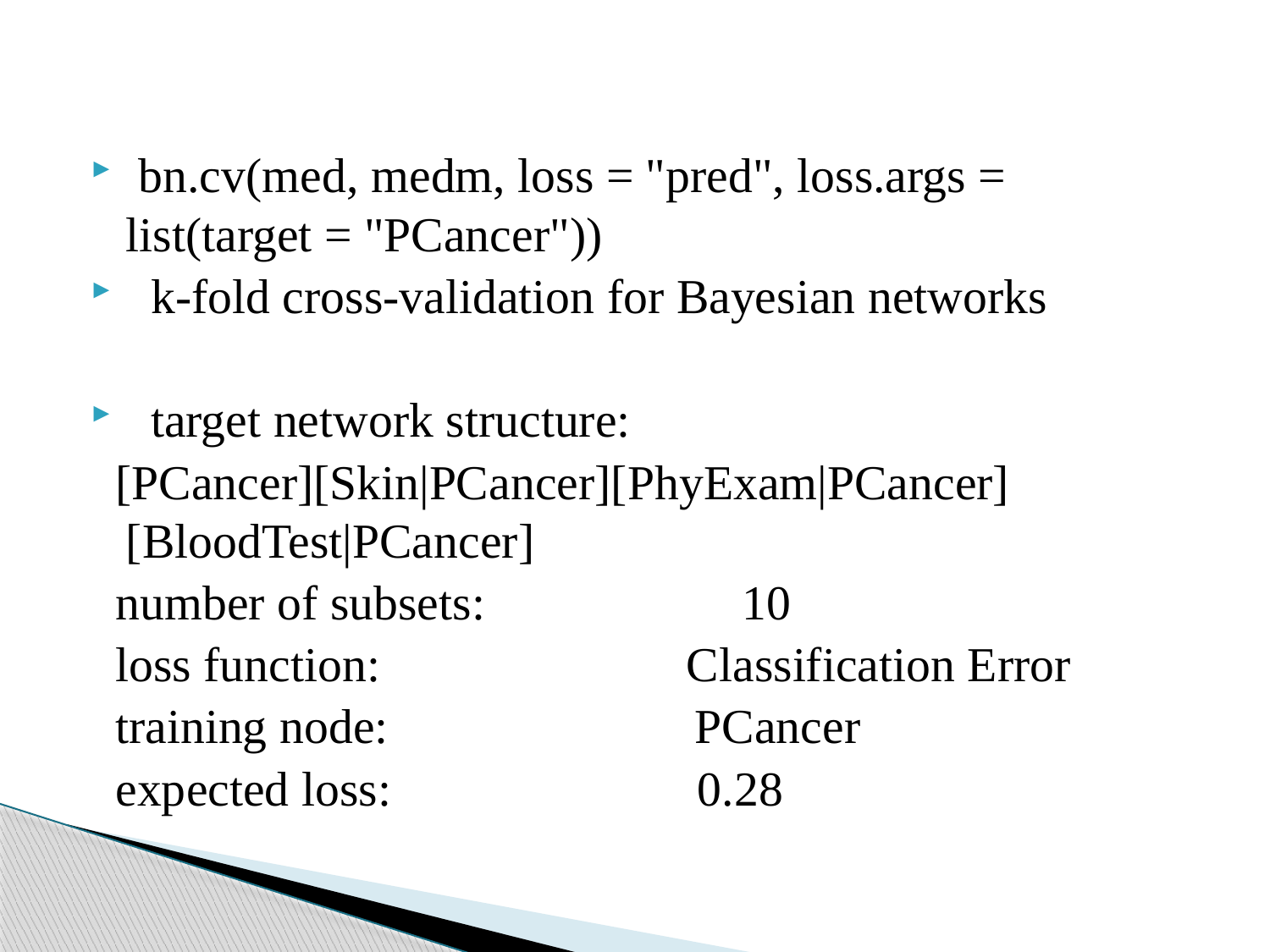

bn.cv(med, medm, loss = "pred", loss.args = list(target = "PCancer"))
  k-fold cross-validation for Bayesian networks

  target network structure:
  [PCancer][Skin|PCancer][PhyExam|PCancer][BloodTest|PCancer]
  number of subsets:                     10
  loss function:                         Classification Error
  training node:                         PCancer
  expected loss:                         0.28